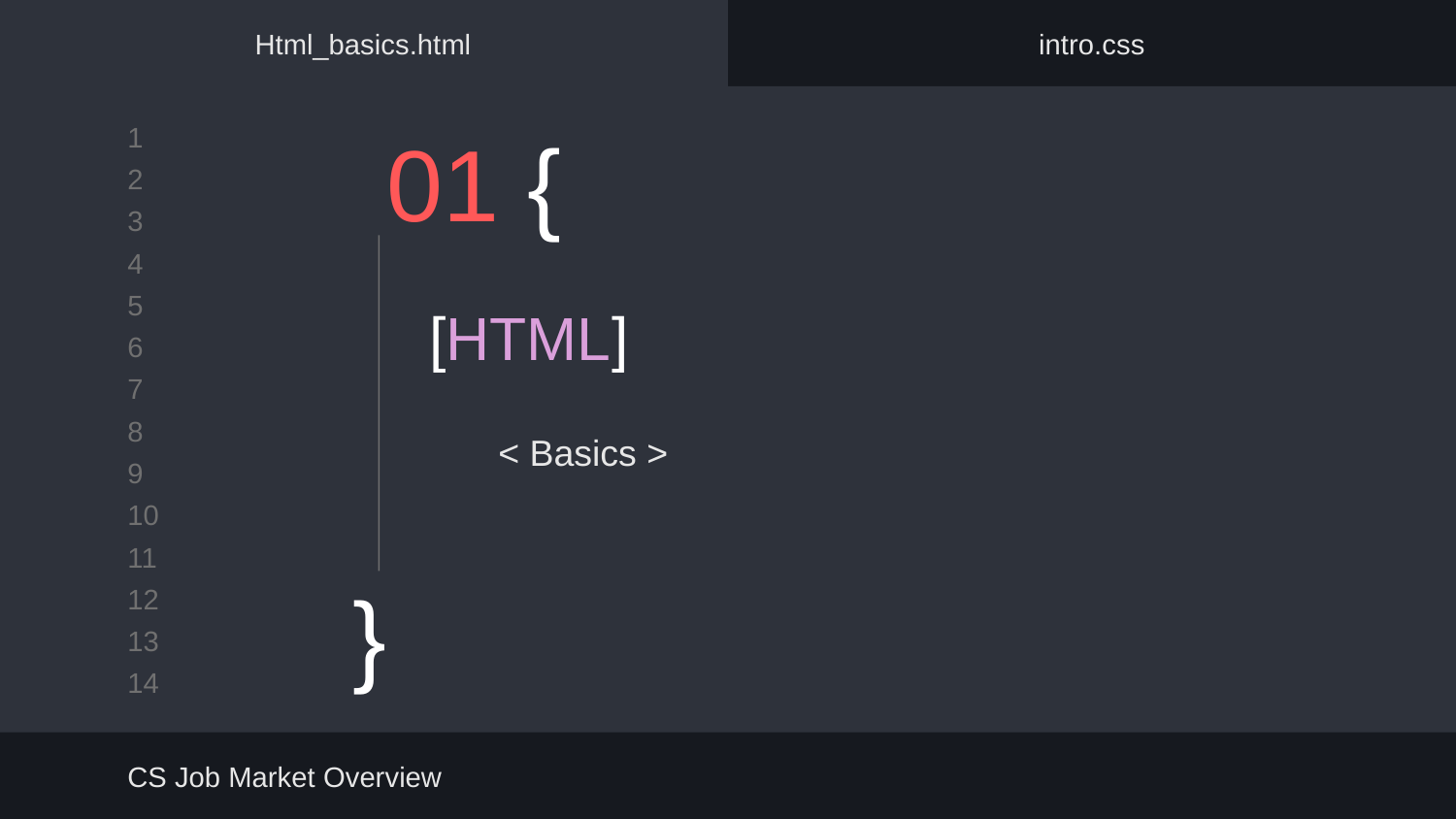

Html_basics.html
intro.css
# 01 {
[HTML]
< Basics >
}
CS Job Market Overview